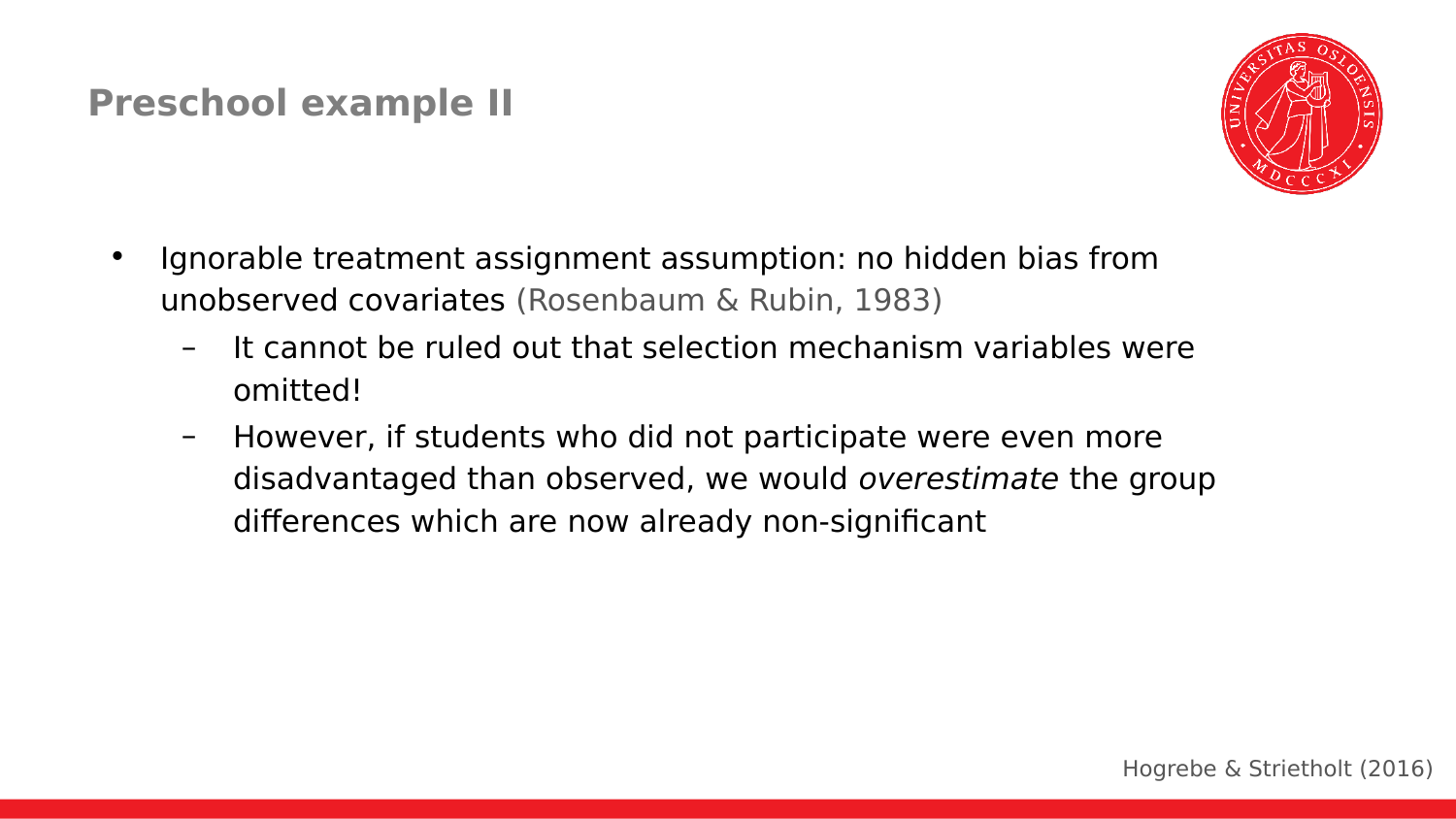

# Preschool example II
Ignorable treatment assignment assumption: no hidden bias from unobserved covariates (Rosenbaum & Rubin, 1983)
It cannot be ruled out that selection mechanism variables were omitted!
However, if students who did not participate were even more disadvantaged than observed, we would overestimate the group differences which are now already non-significant

Hogrebe & Strietholt (2016)